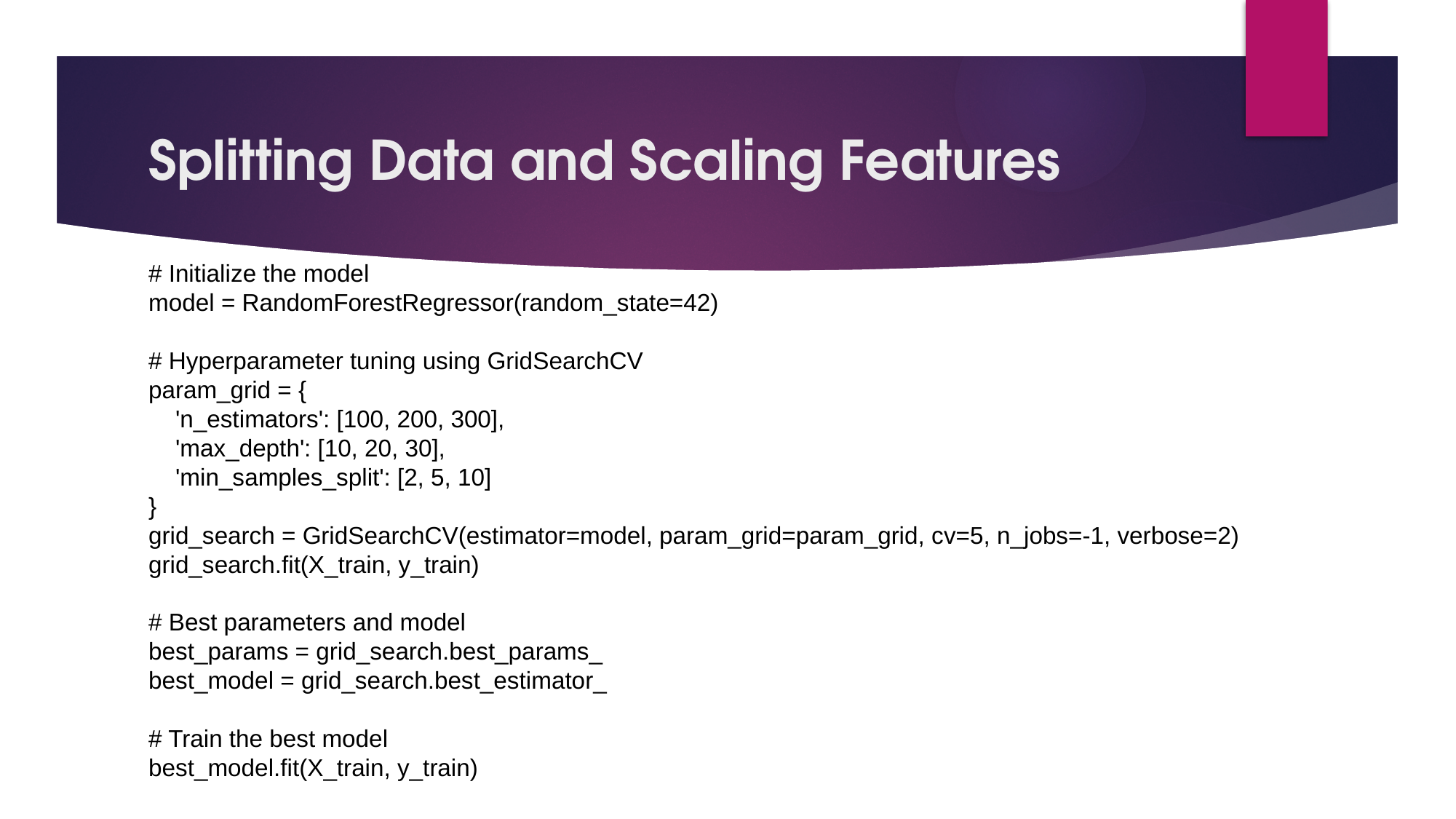

# Splitting Data and Scaling Features
# Initialize the model
model = RandomForestRegressor(random_state=42)
# Hyperparameter tuning using GridSearchCV
param_grid = {
    'n_estimators': [100, 200, 300],
    'max_depth': [10, 20, 30],
    'min_samples_split': [2, 5, 10]
}
grid_search = GridSearchCV(estimator=model, param_grid=param_grid, cv=5, n_jobs=-1, verbose=2)
grid_search.fit(X_train, y_train)
# Best parameters and model
best_params = grid_search.best_params_
best_model = grid_search.best_estimator_
# Train the best model
best_model.fit(X_train, y_train)